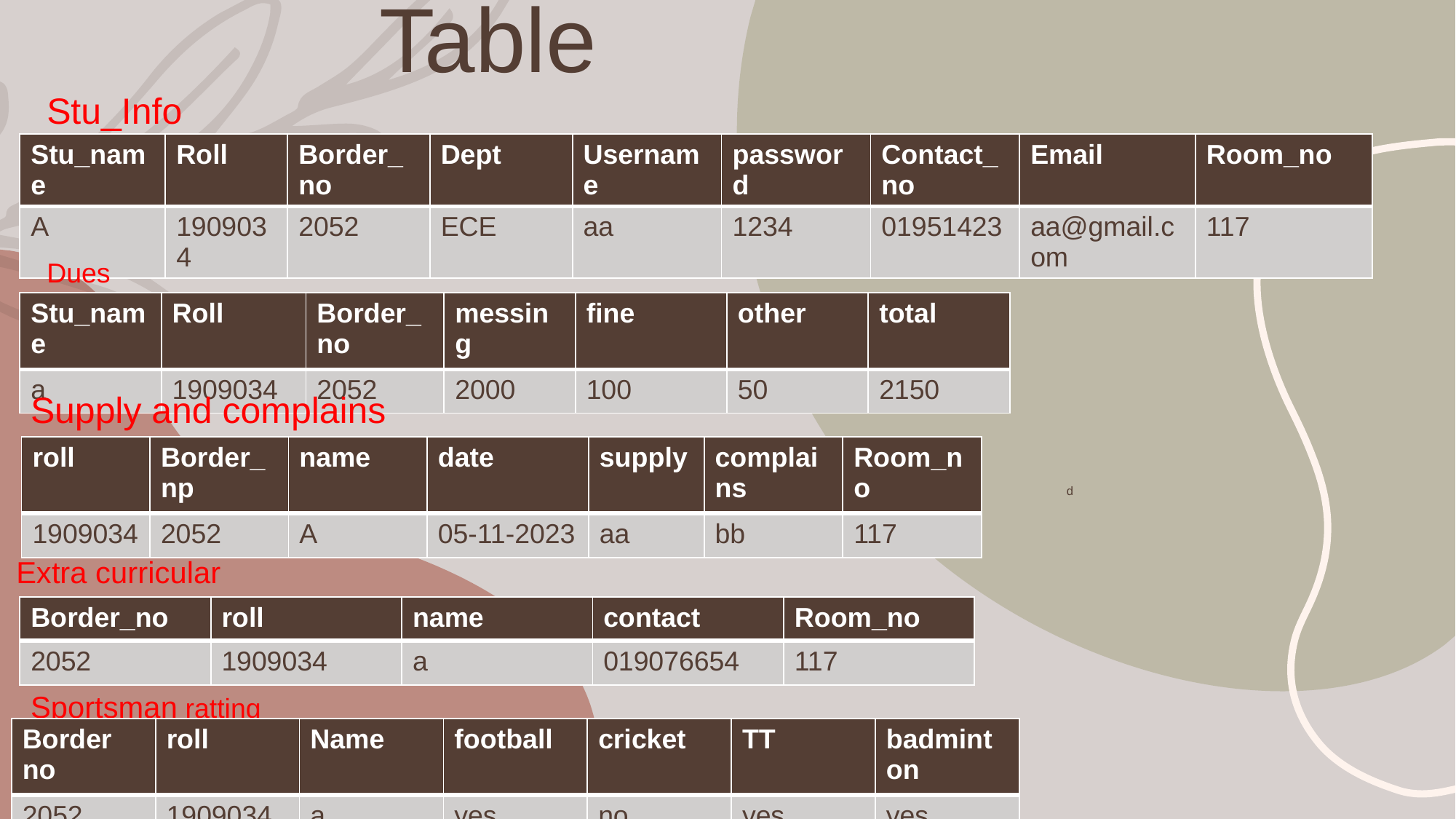

Table
Stu_Info
|  |  |  |  |  |
| --- | --- | --- | --- | --- |
|  |  |  |  |  |
| Stu\_name | Roll | Border\_no | Dept | Username | password | Contact\_no | Email | Room\_no |
| --- | --- | --- | --- | --- | --- | --- | --- | --- |
| A | 1909034 | 2052 | ECE | aa | 1234 | 01951423 | aa@gmail.com | 117 |
Dues
| Stu\_name | Roll | Border\_no | messing | fine | other | total |
| --- | --- | --- | --- | --- | --- | --- |
| a | 1909034 | 2052 | 2000 | 100 | 50 | 2150 |
Supply and complains
| roll | Border\_np | name | date | supply | complains | Room\_no |
| --- | --- | --- | --- | --- | --- | --- |
| 1909034 | 2052 | A | 05-11-2023 | aa | bb | 117 |
# d
Extra curricular
| Border\_no | roll | name | contact | Room\_no |
| --- | --- | --- | --- | --- |
| 2052 | 1909034 | a | 019076654 | 117 |

Sportsman ratting
| Border no | roll | Name | football | cricket | TT | badminton |
| --- | --- | --- | --- | --- | --- | --- |
| 2052 | 1909034 | a | yes | no | yes | yes |